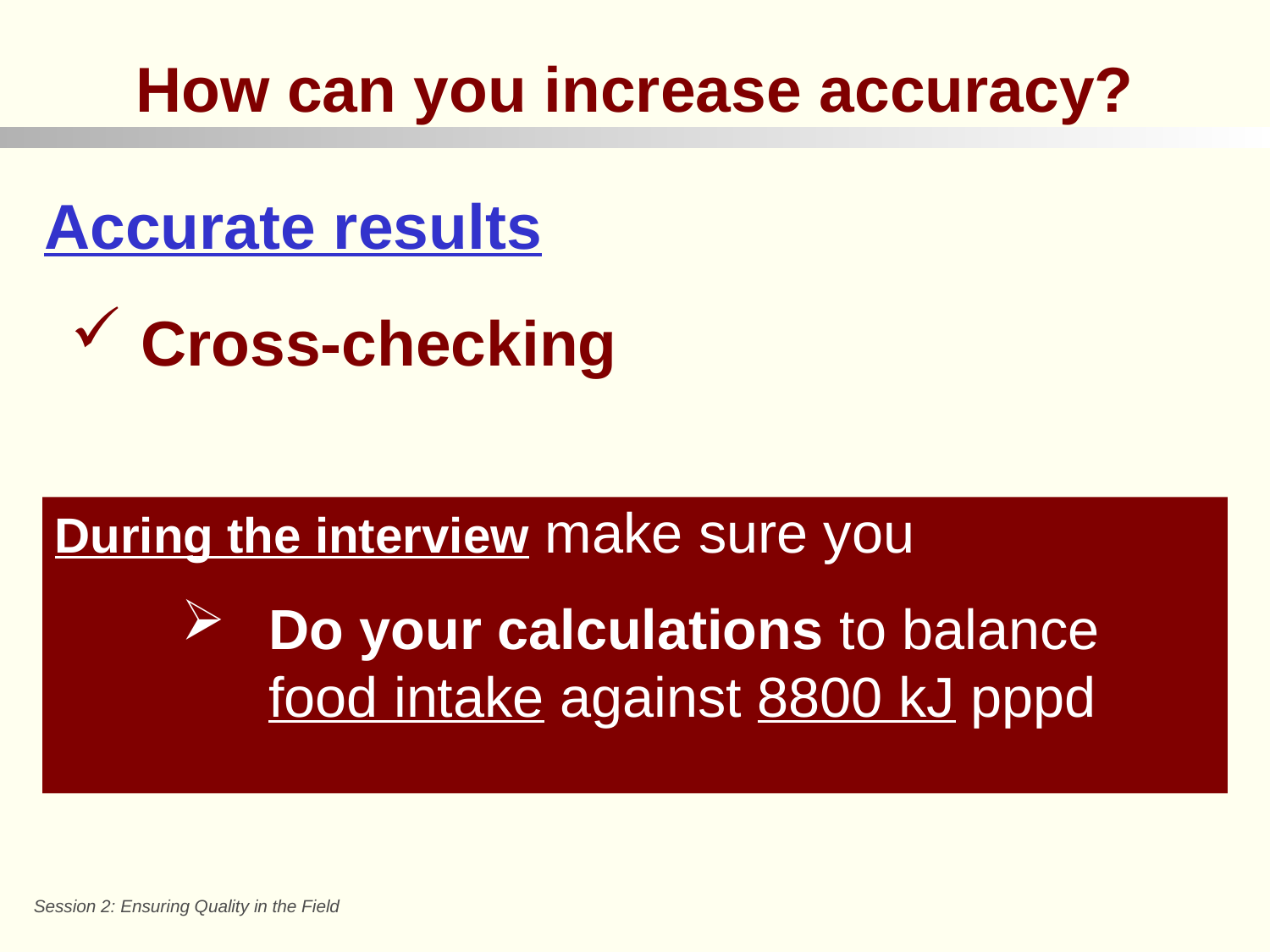

How can you increase accuracy?

Accurate results
 Cross-checking
During the interview make sure you
Do your calculations to balance food intake against 8800 kJ pppd

Session 2: Ensuring Quality in the Field